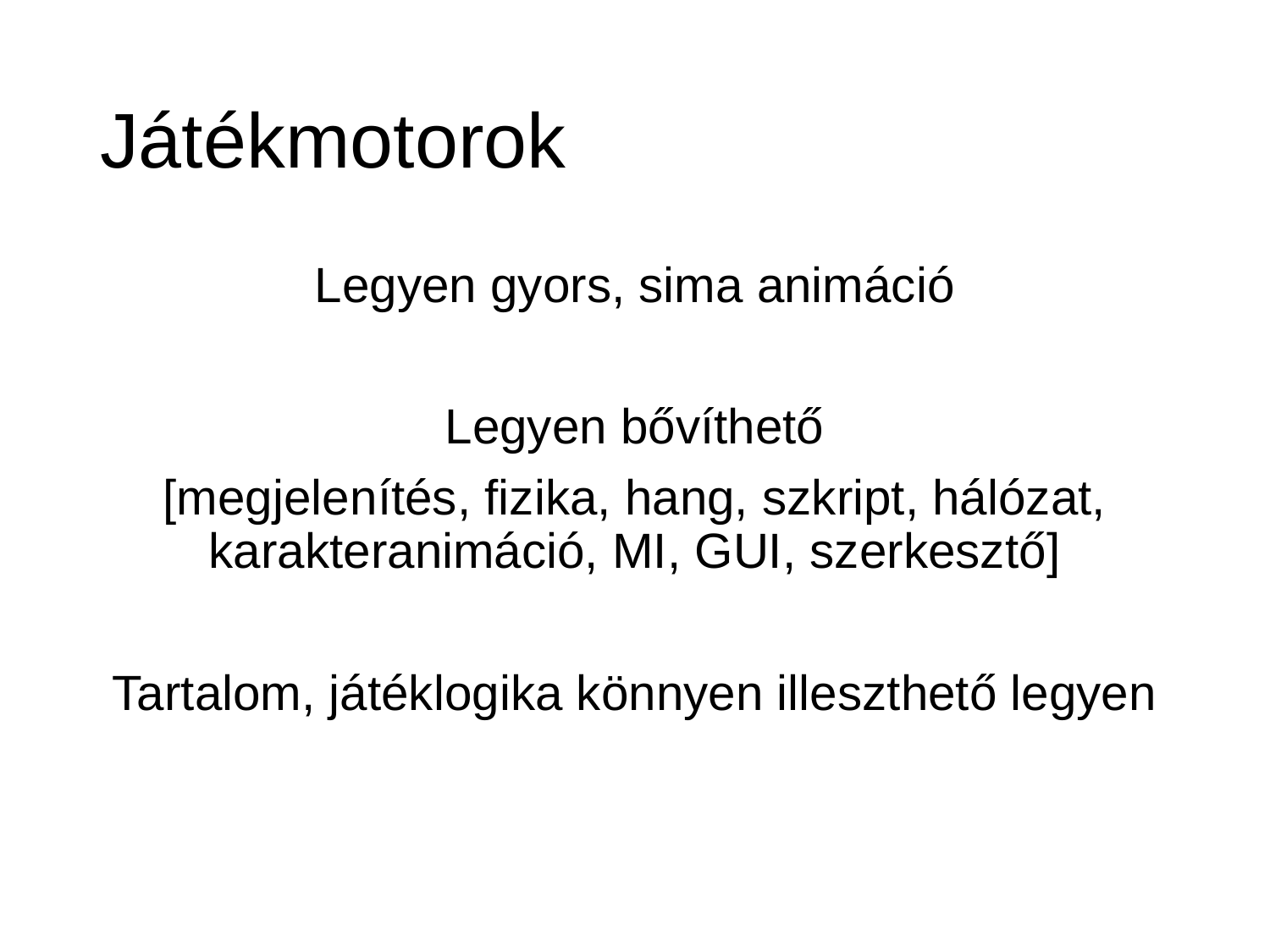

# Játékmotorok
Legyen gyors, sima animáció

Legyen bővíthető
[megjelenítés, fizika, hang, szkript, hálózat, karakteranimáció, MI, GUI, szerkesztő]

Tartalom, játéklogika könnyen illeszthető legyen